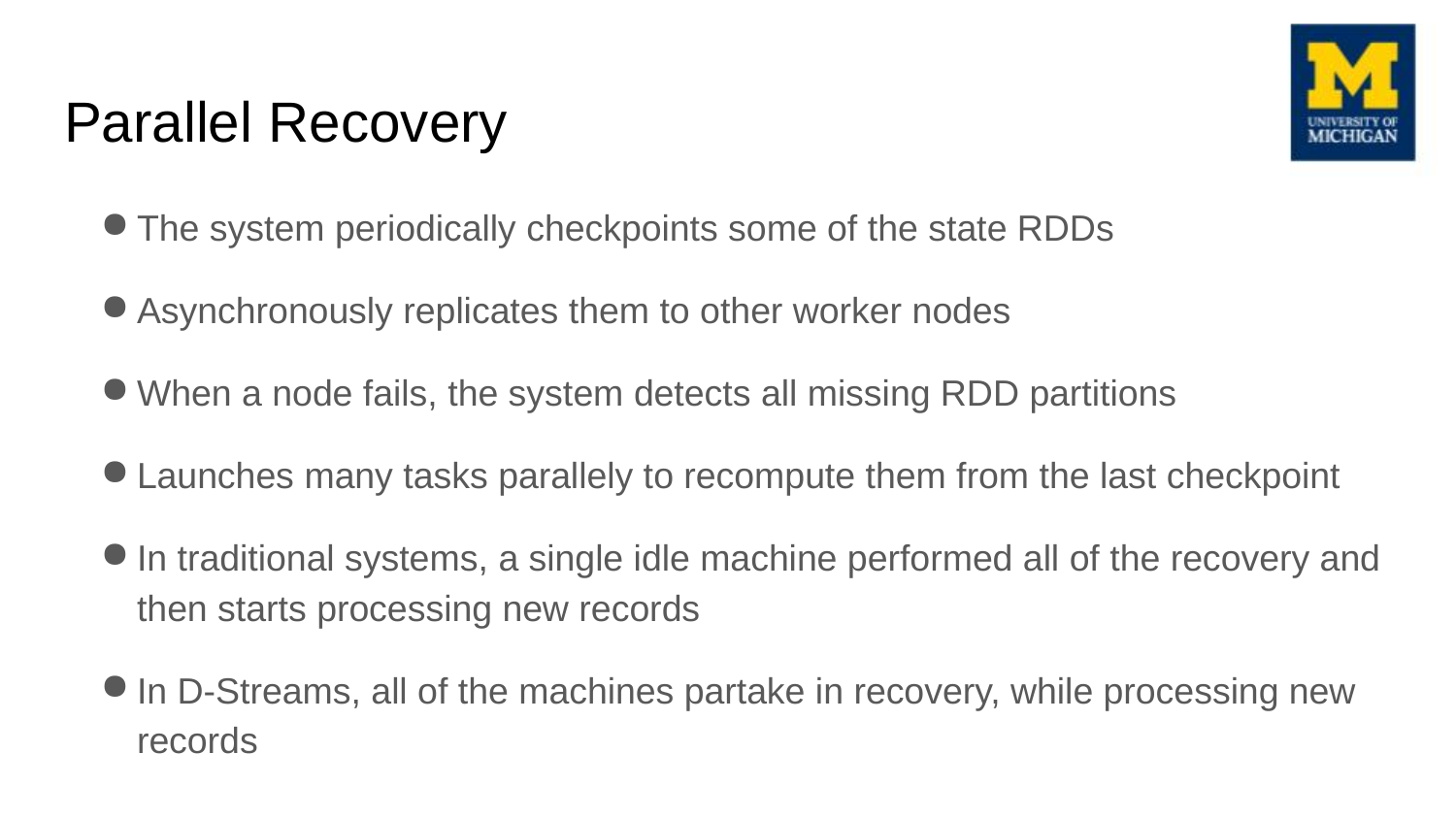

# Parallel Recovery
The system periodically checkpoints some of the state RDDs
Asynchronously replicates them to other worker nodes
When a node fails, the system detects all missing RDD partitions
Launches many tasks parallely to recompute them from the last checkpoint
In traditional systems, a single idle machine performed all of the recovery and then starts processing new records
In D-Streams, all of the machines partake in recovery, while processing new records